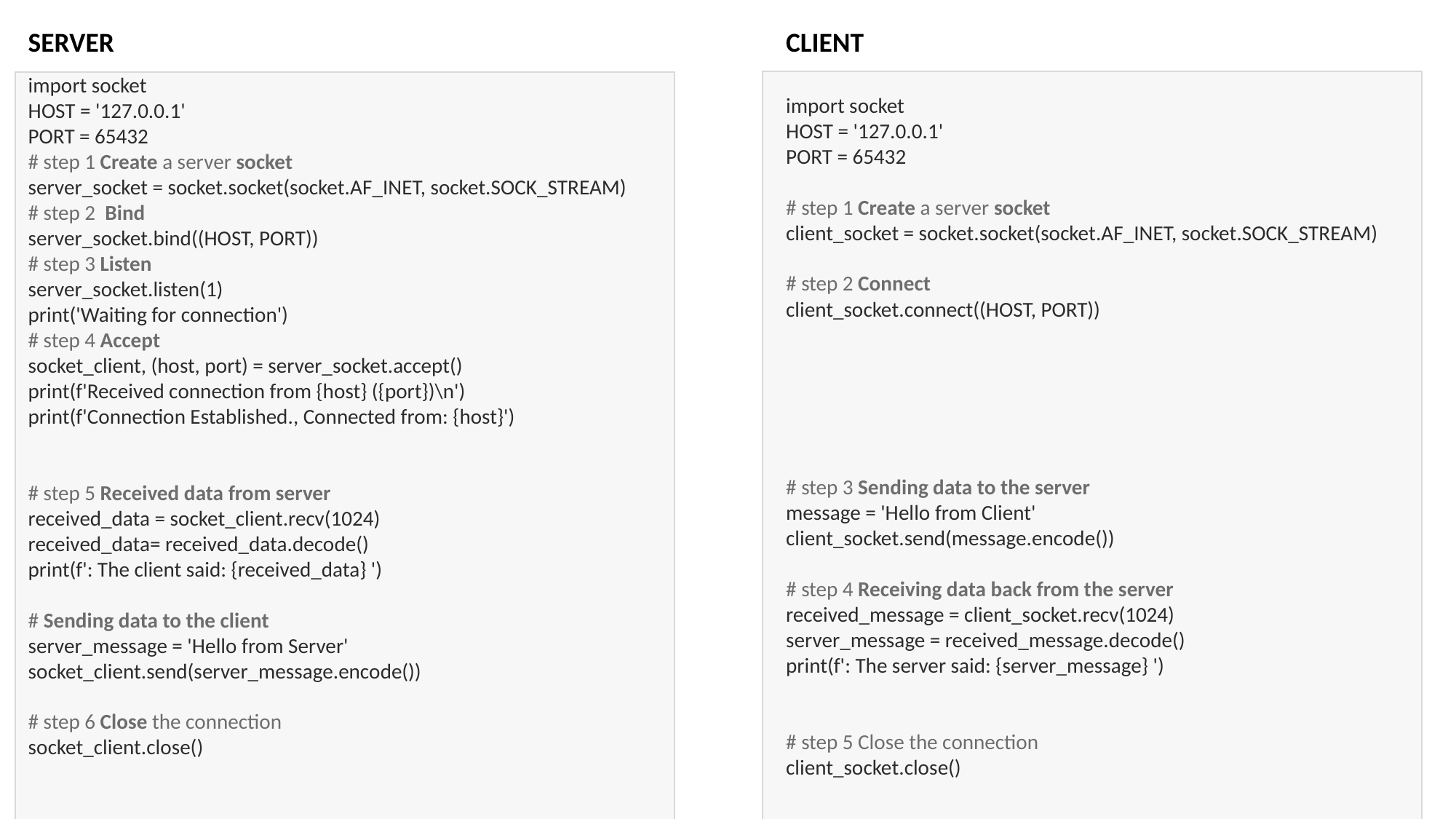

SERVER
CLIENT
import socket
HOST = '127.0.0.1'
PORT = 65432
# step 1 Create a server socket
server_socket = socket.socket(socket.AF_INET, socket.SOCK_STREAM)
# step 2  Bind
server_socket.bind((HOST, PORT))
# step 3 Listen
server_socket.listen(1)
print('Waiting for connection')
# step 4 Accept
socket_client, (host, port) = server_socket.accept()
print(f'Received connection from {host} ({port})\n')
print(f'Connection Established., Connected from: {host}')
# step 5 Received data from server
received_data = socket_client.recv(1024)
received_data= received_data.decode()
print(f': The client said: {received_data} ')
# Sending data to the client
server_message = 'Hello from Server'
socket_client.send(server_message.encode())
# step 6 Close the connection
socket_client.close()

import socket
HOST = '127.0.0.1'
PORT = 65432
# step 1 Create a server socket
client_socket = socket.socket(socket.AF_INET, socket.SOCK_STREAM)
# step 2 Connect
client_socket.connect((HOST, PORT))

# step 3 Sending data to the server
message = 'Hello from Client'
client_socket.send(message.encode())
# step 4 Receiving data back from the server
received_message = client_socket.recv(1024)
server_message = received_message.decode()
print(f': The server said: {server_message} ')
# step 5 Close the connection
client_socket.close()